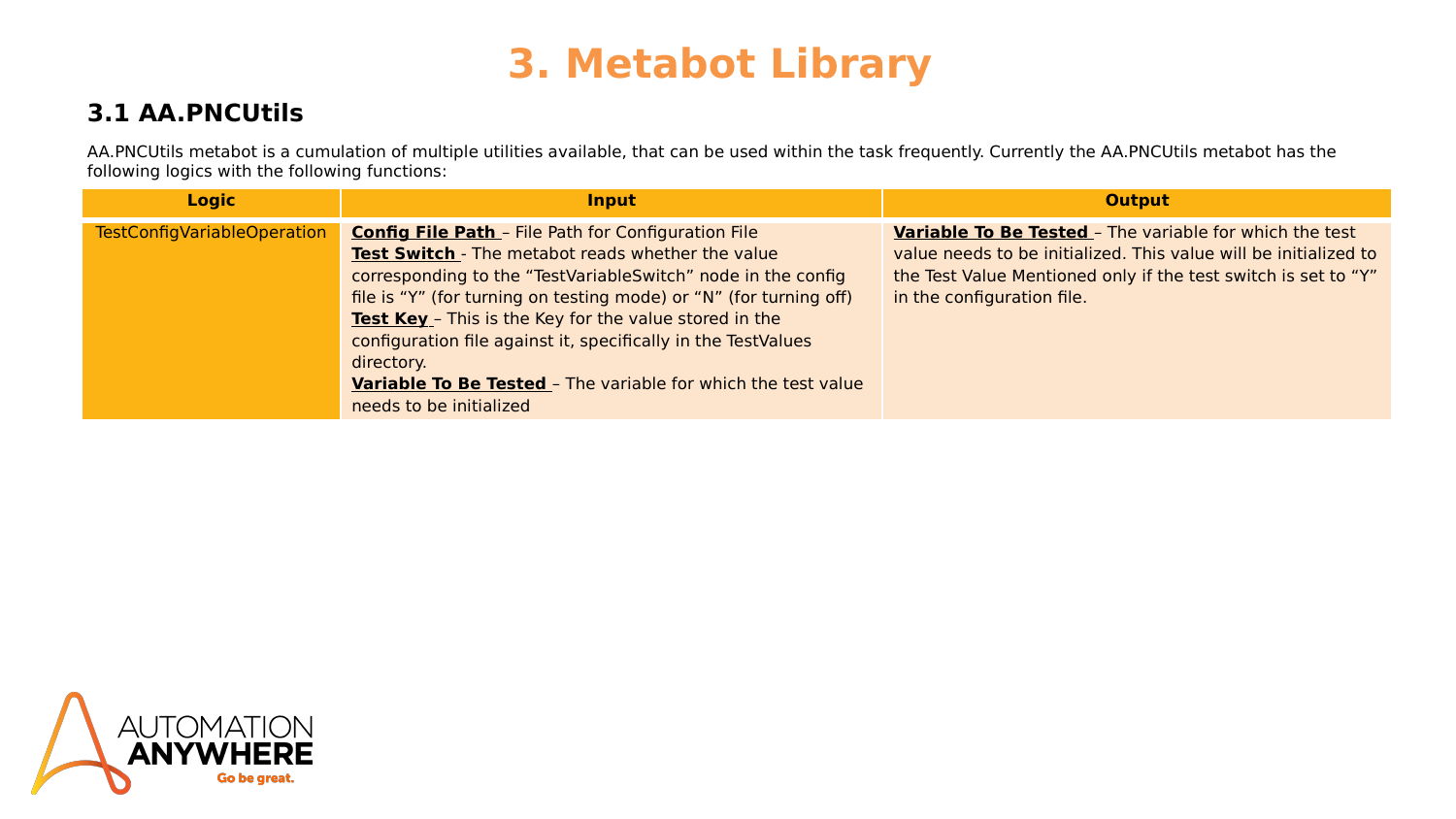

# 3. Metabot Library
3.1 AA.PNCUtils
AA.PNCUtils metabot is a cumulation of multiple utilities available, that can be used within the task frequently. Currently the AA.PNCUtils metabot has the following logics with the following functions:
| Logic | Input | Output |
| --- | --- | --- |
| TestConfigVariableOperation | Config File Path – File Path for Configuration File Test Switch - The metabot reads whether the value corresponding to the “TestVariableSwitch” node in the config file is “Y” (for turning on testing mode) or “N” (for turning off) Test Key – This is the Key for the value stored in the configuration file against it, specifically in the TestValues directory. Variable To Be Tested – The variable for which the test value needs to be initialized | Variable To Be Tested – The variable for which the test value needs to be initialized. This value will be initialized to the Test Value Mentioned only if the test switch is set to “Y” in the configuration file. |